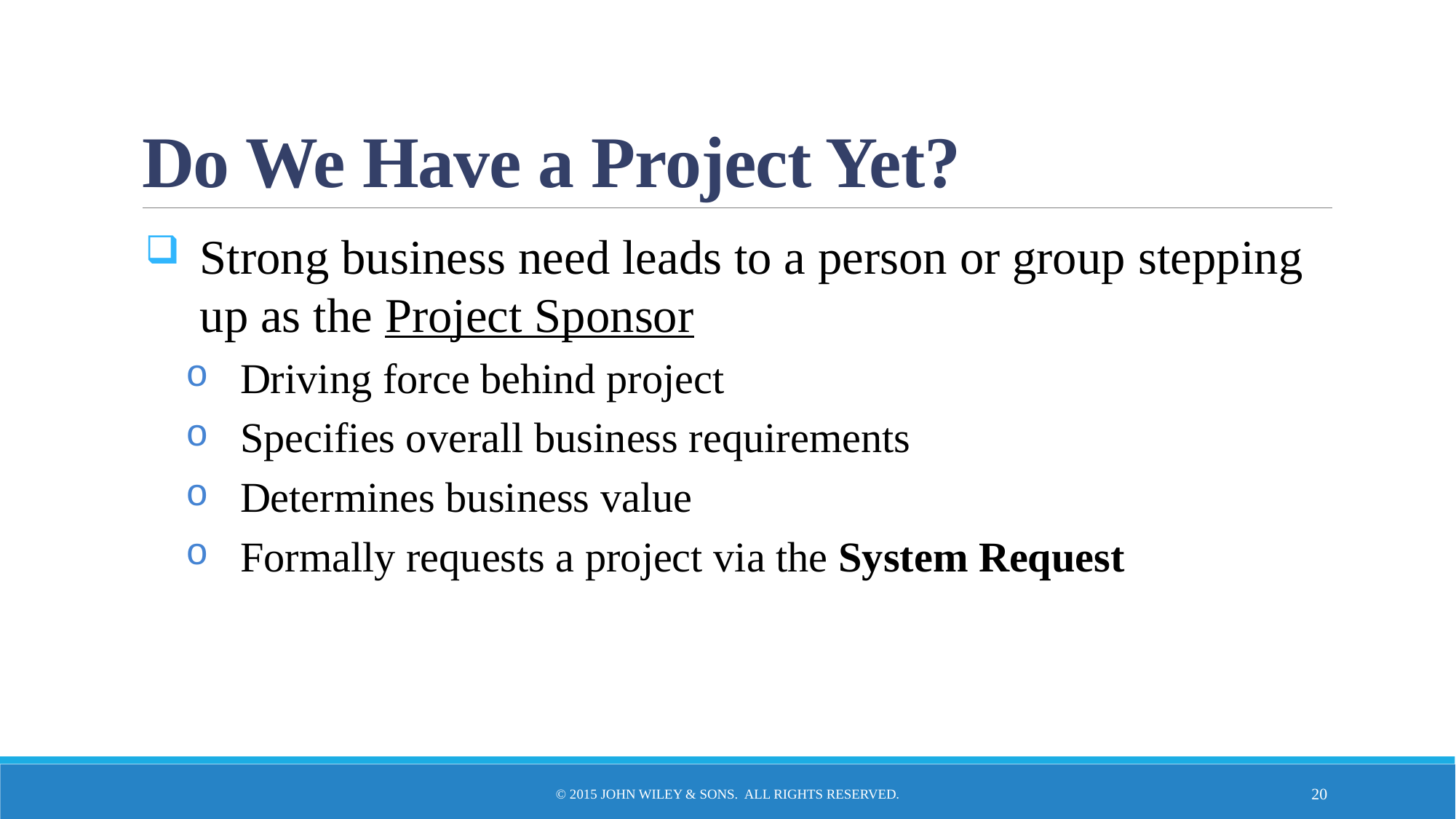

# Do We Have a Project Yet?
Strong business need leads to a person or group stepping up as the Project Sponsor
Driving force behind project
Specifies overall business requirements
Determines business value
Formally requests a project via the System Request

© 2015 John Wiley & Sons.  All Rights Reserved.
20